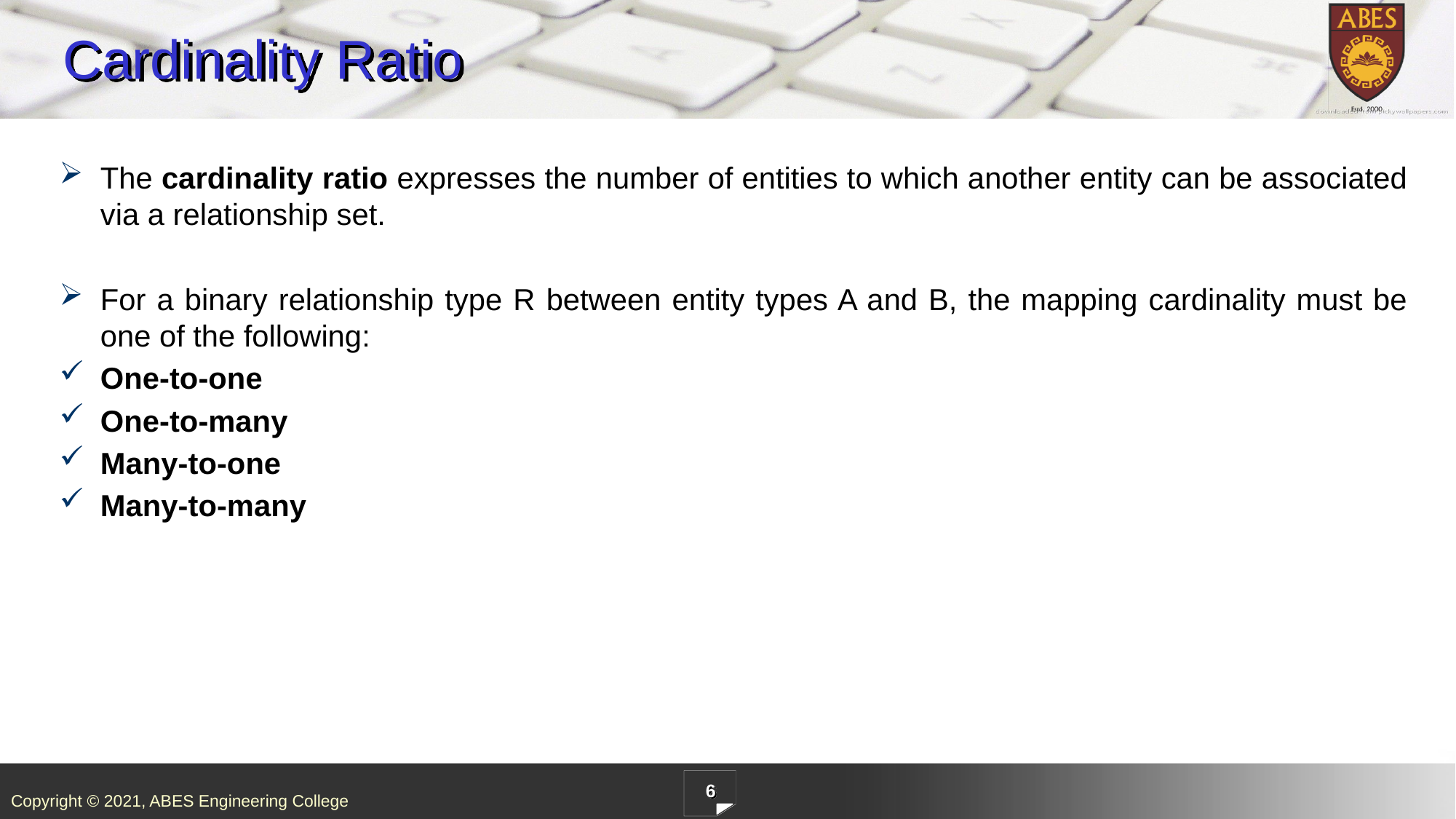

# Cardinality Ratio
The cardinality ratio expresses the number of entities to which another entity can be associated via a relationship set.

For a binary relationship type R between entity types A and B, the mapping cardinality must be one of the following:
One-to-one
One-to-many
Many-to-one
Many-to-many

6